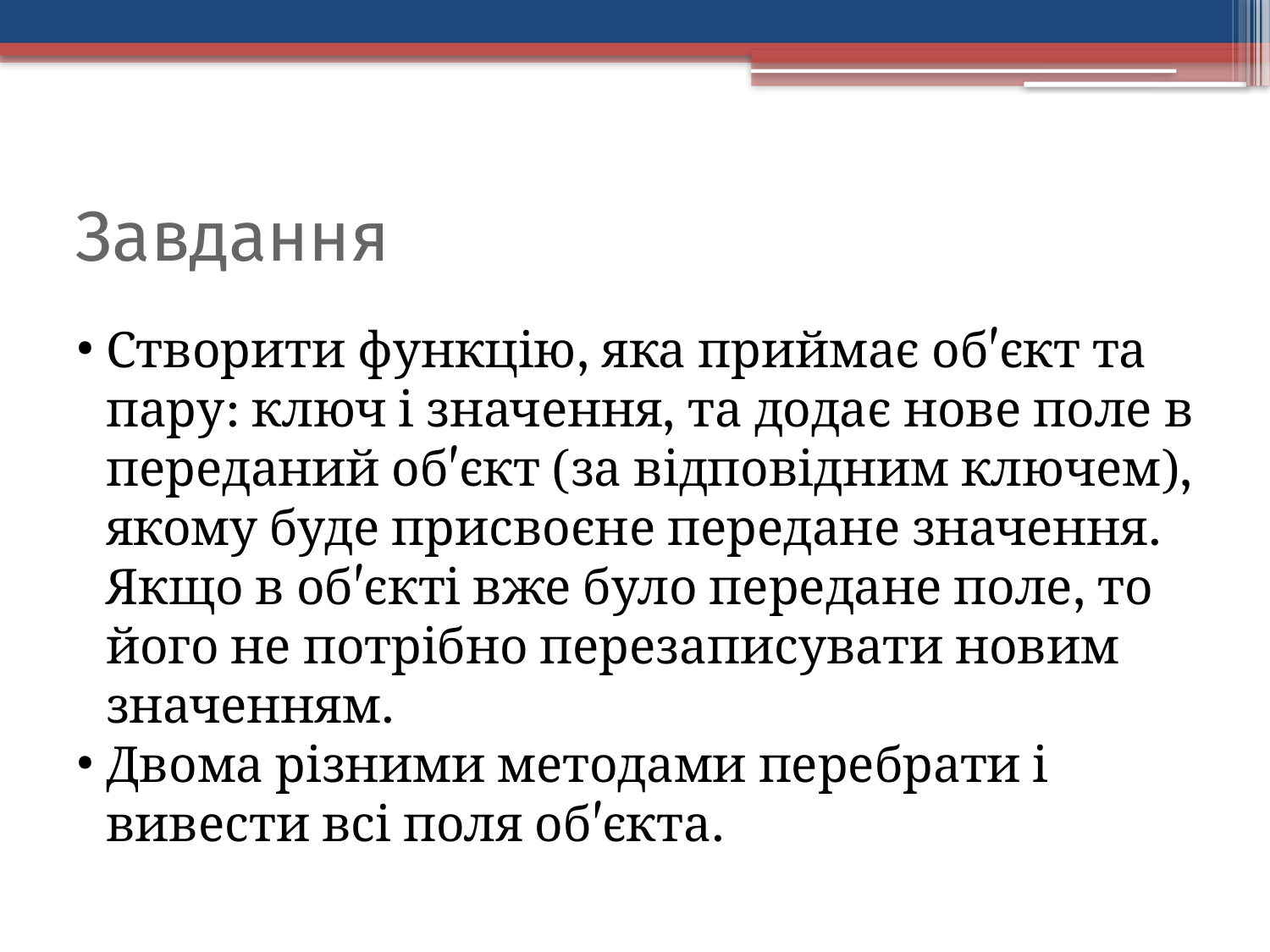

Завдання
Створити функцію, яка приймає об'єкт та пару: ключ і значення, та додає нове поле в переданий об'єкт (за відповідним ключем), якому буде присвоєне передане значення. Якщо в об'єкті вже було передане поле, то його не потрібно перезаписувати новим значенням.
Двома різними методами перебрати і вивести всі поля об'єкта.